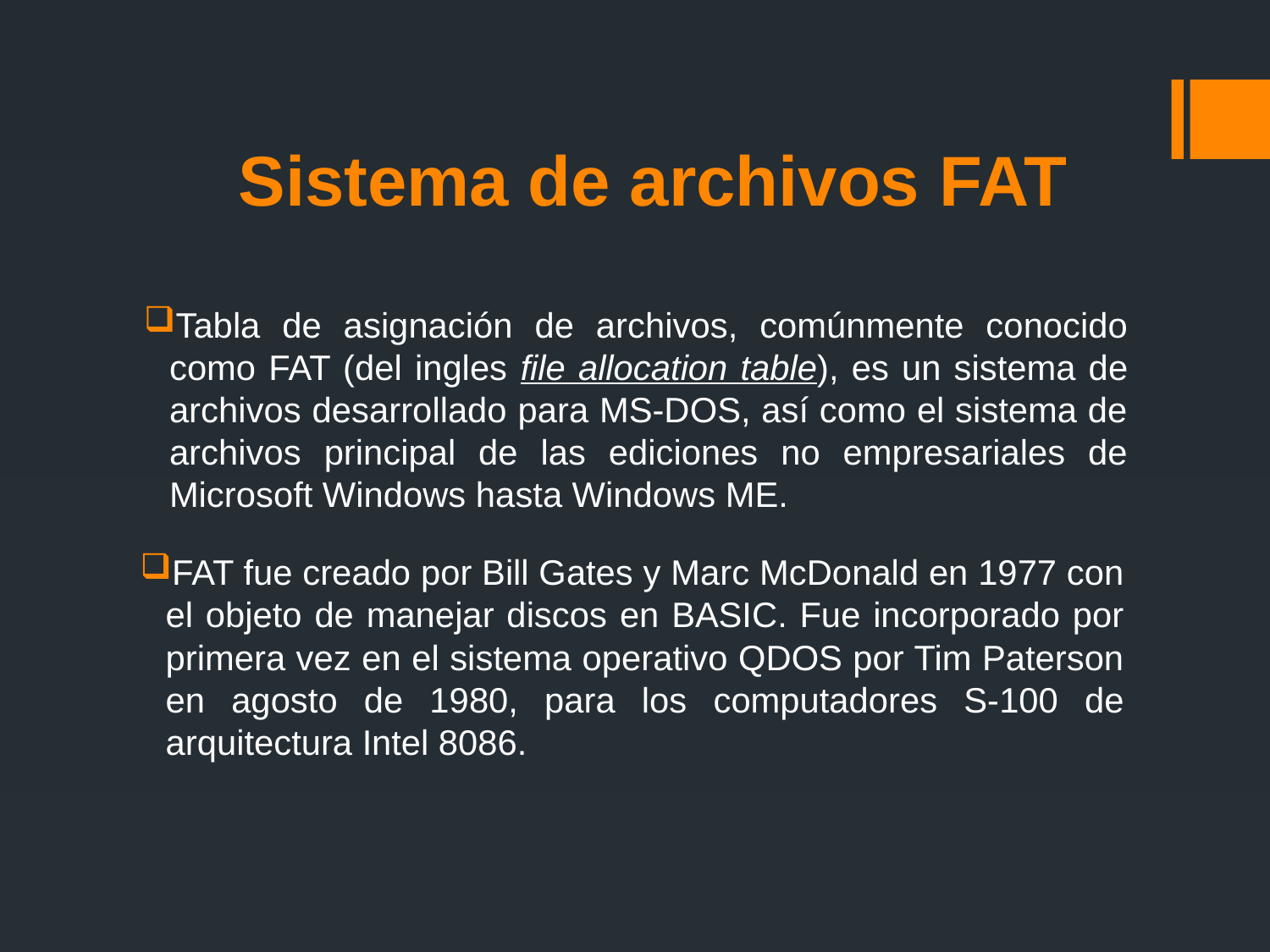

# Sistema de archivos FAT
Tabla de asignación de archivos, comúnmente conocido como FAT (del ingles file allocation table), es un sistema de archivos desarrollado para MS-DOS, así como el sistema de archivos principal de las ediciones no empresariales de Microsoft Windows hasta Windows ME.
FAT fue creado por Bill Gates y Marc McDonald en 1977 con el objeto de manejar discos en BASIC. Fue incorporado por primera vez en el sistema operativo QDOS por Tim Paterson en agosto de 1980, para los computadores S-100 de arquitectura Intel 8086.